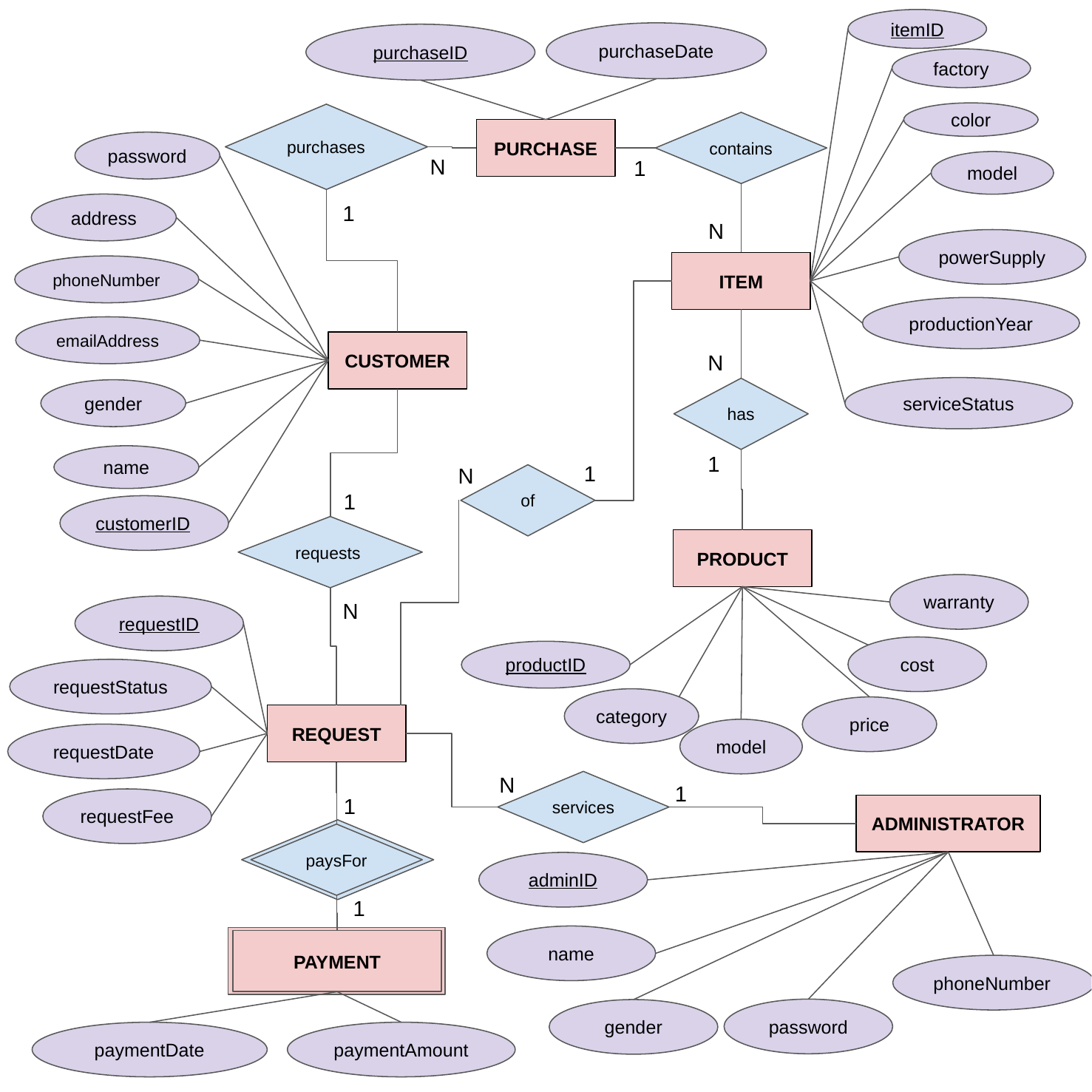

itemID
purchaseDate
purchaseID
factory
color
purchases
contains
PURCHASE
password
N
1
model
1
address
N
powerSupply
ITEM
phoneNumber
productionYear
emailAddress
CUSTOMER
N
serviceStatus
has
gender
1
name
1
N
of
1
customerID
requests
PRODUCT
warranty
N
requestID
cost
productID
requestStatus
category
price
REQUEST
model
requestDate
N
1
services
1
requestFee
ADMINISTRATOR

paysFor
adminID
1
name

PAYMENT
phoneNumber
password
gender

paymentDate
paymentAmount